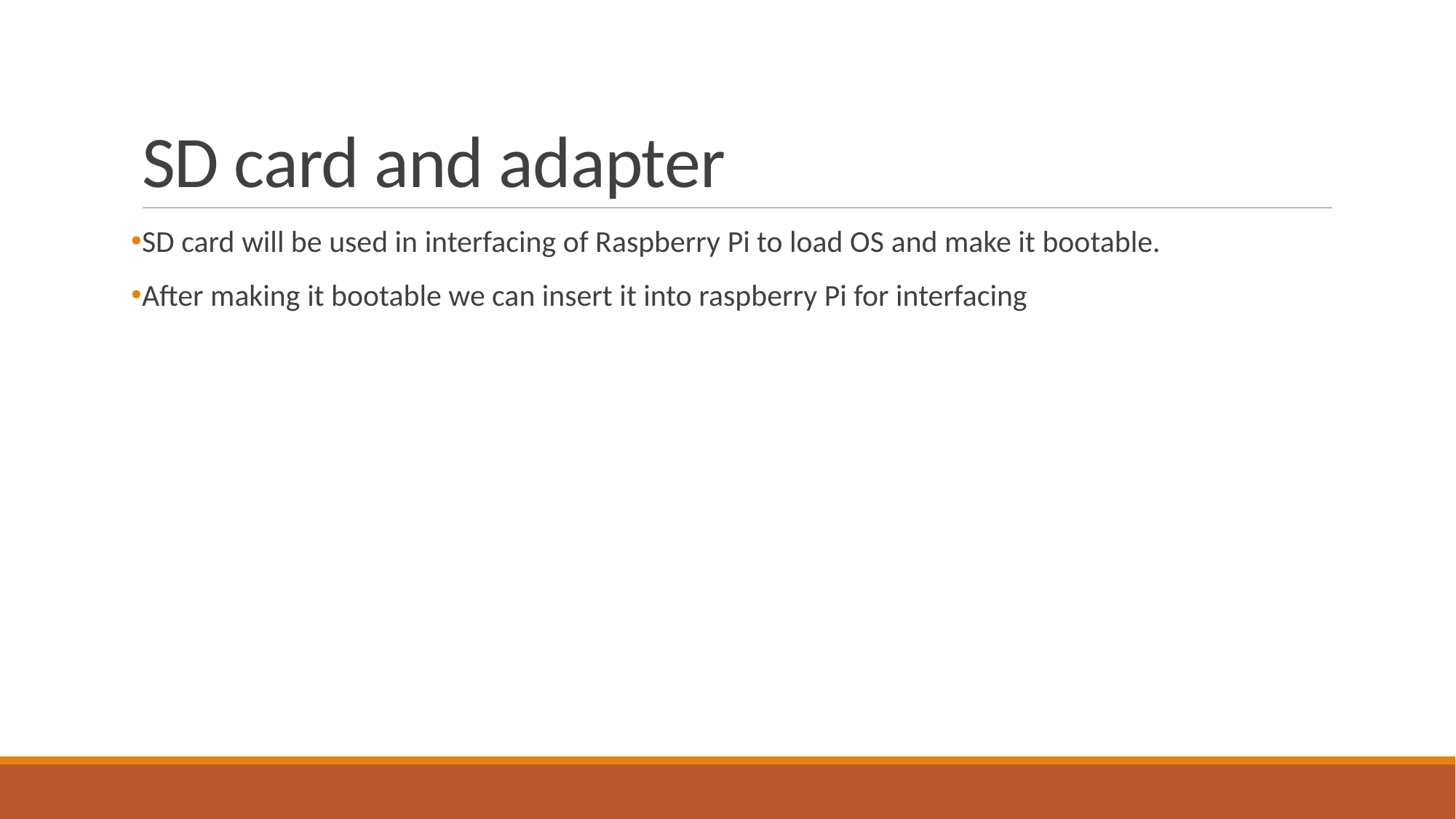

# SD card and adapter
SD card will be used in interfacing of Raspberry Pi to load OS and make it bootable.
After making it bootable we can insert it into raspberry Pi for interfacing